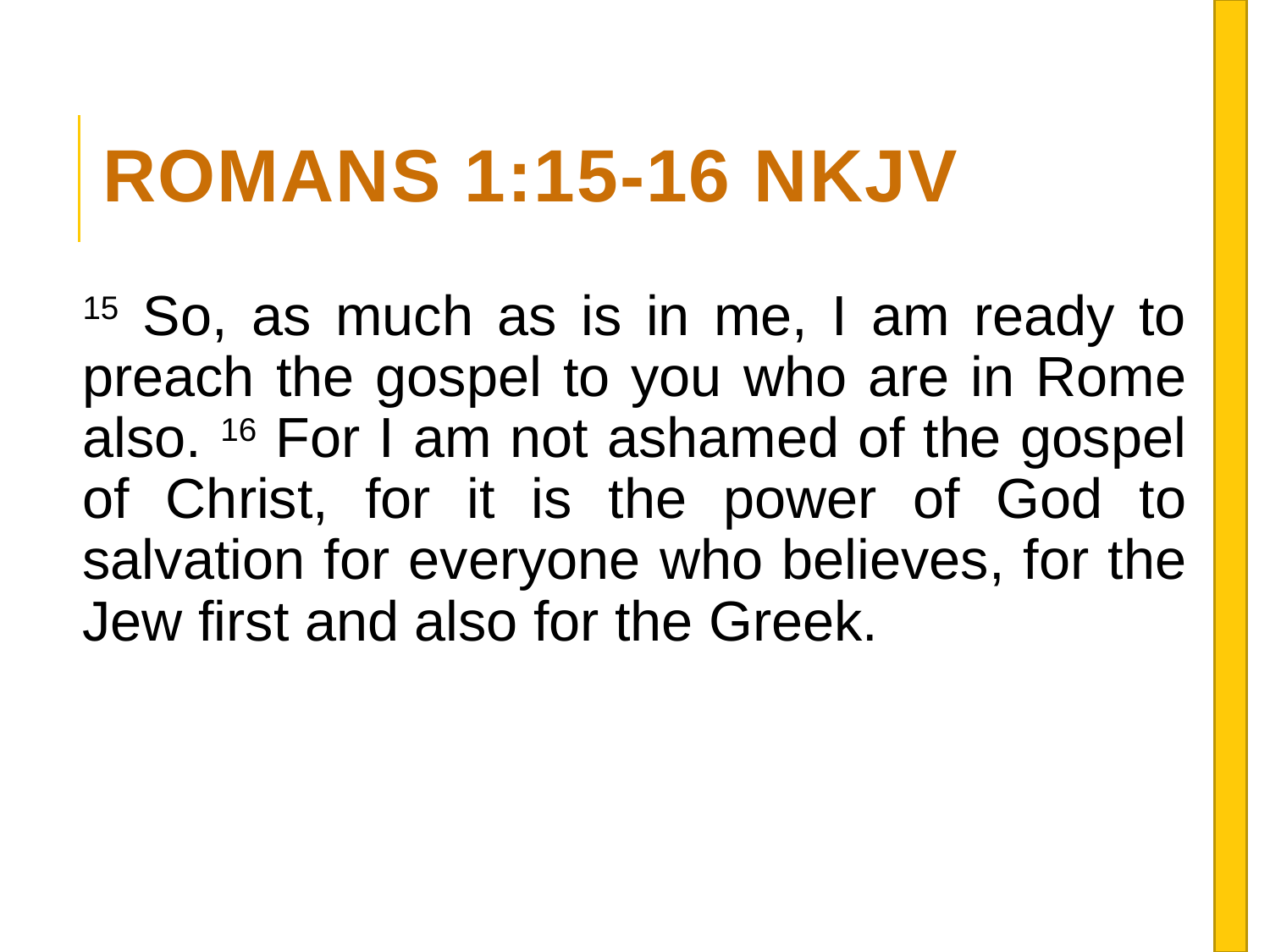

# Romans 1:15-16 NKJV
15 So, as much as is in me, I am ready to preach the gospel to you who are in Rome also. 16 For I am not ashamed of the gospel of Christ, for it is the power of God to salvation for everyone who believes, for the Jew first and also for the Greek.